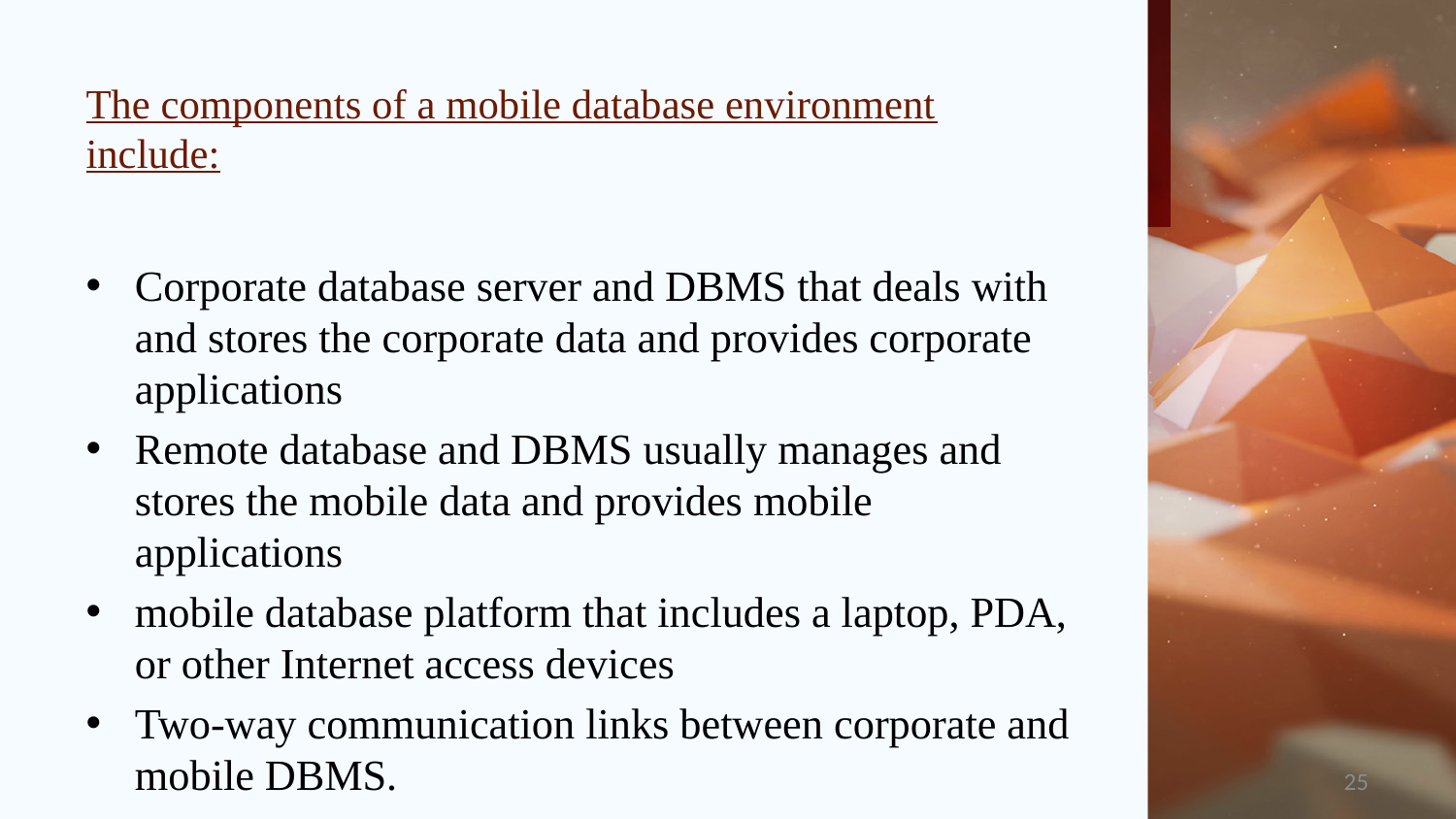

# The components of a mobile database environment include:
Corporate database server and DBMS that deals with and stores the corporate data and provides corporate applications
Remote database and DBMS usually manages and stores the mobile data and provides mobile applications
mobile database platform that includes a laptop, PDA, or other Internet access devices
Two-way communication links between corporate and mobile DBMS.

25